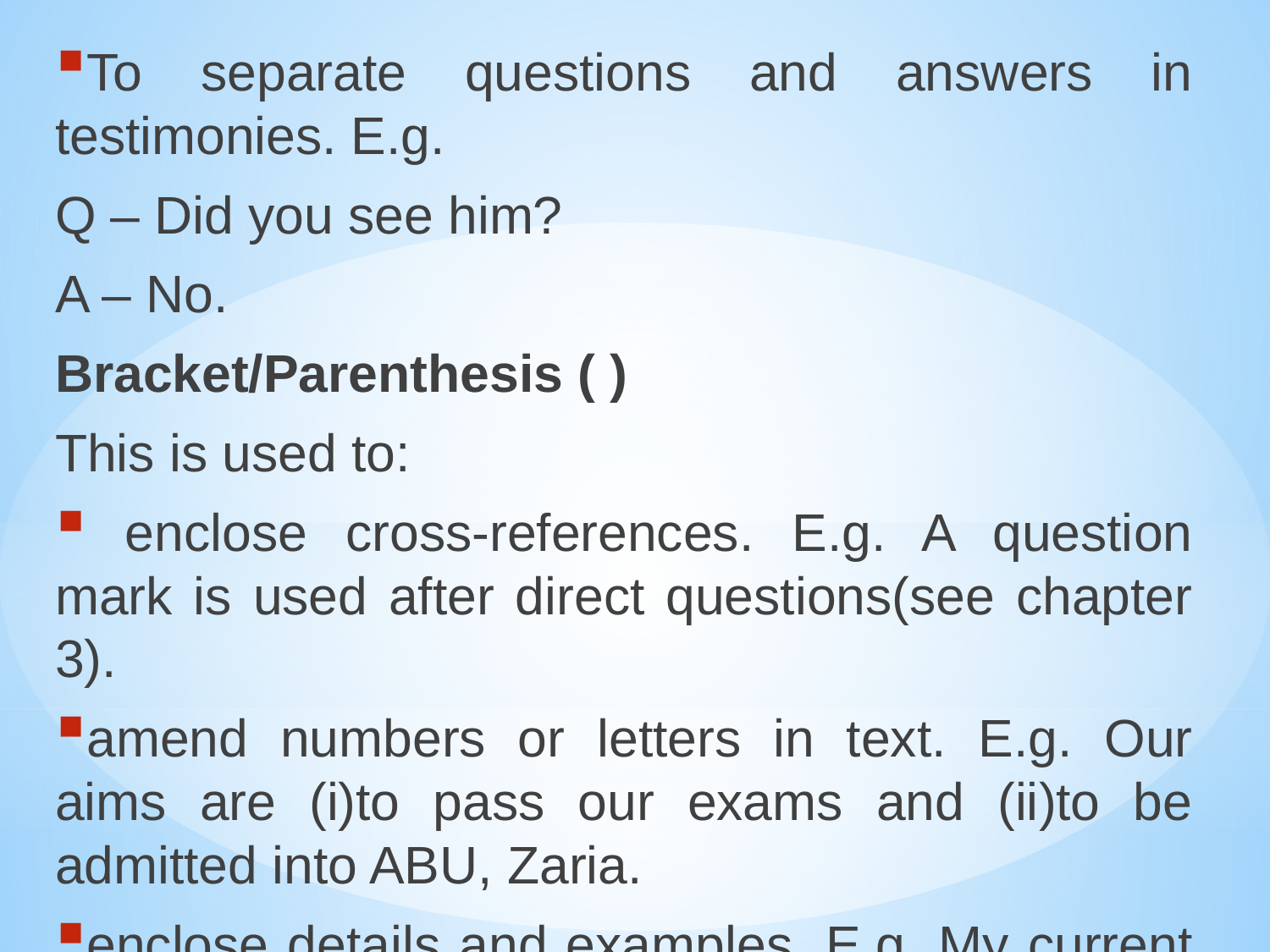

To separate questions and answers in testimonies. E.g.
Q – Did you see him?
A – No.
Bracket/Parenthesis ( )
This is used to:
 enclose cross-references. E.g. A question mark is used after direct questions(see chapter 3).
amend numbers or letters in text. E.g. Our aims are (i)to pass our exams and (ii)to be admitted into ABU, Zaria.
enclose details and examples. E.g. My current class (LTII) is on the second floor.